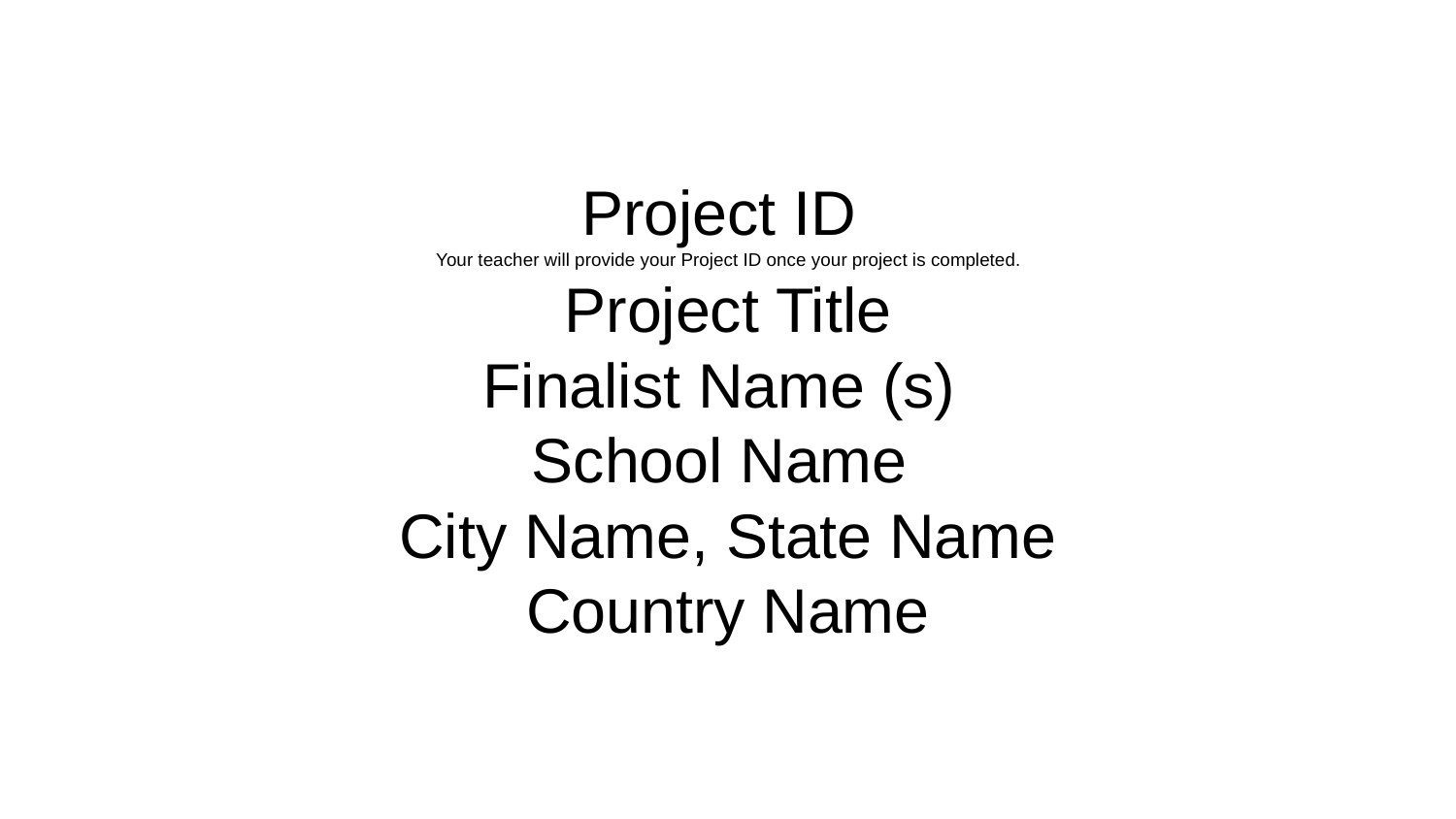

# Project ID
Your teacher will provide your Project ID once your project is completed.
 Project Title
Finalist Name (s)
School Name
City Name, State Name
Country Name